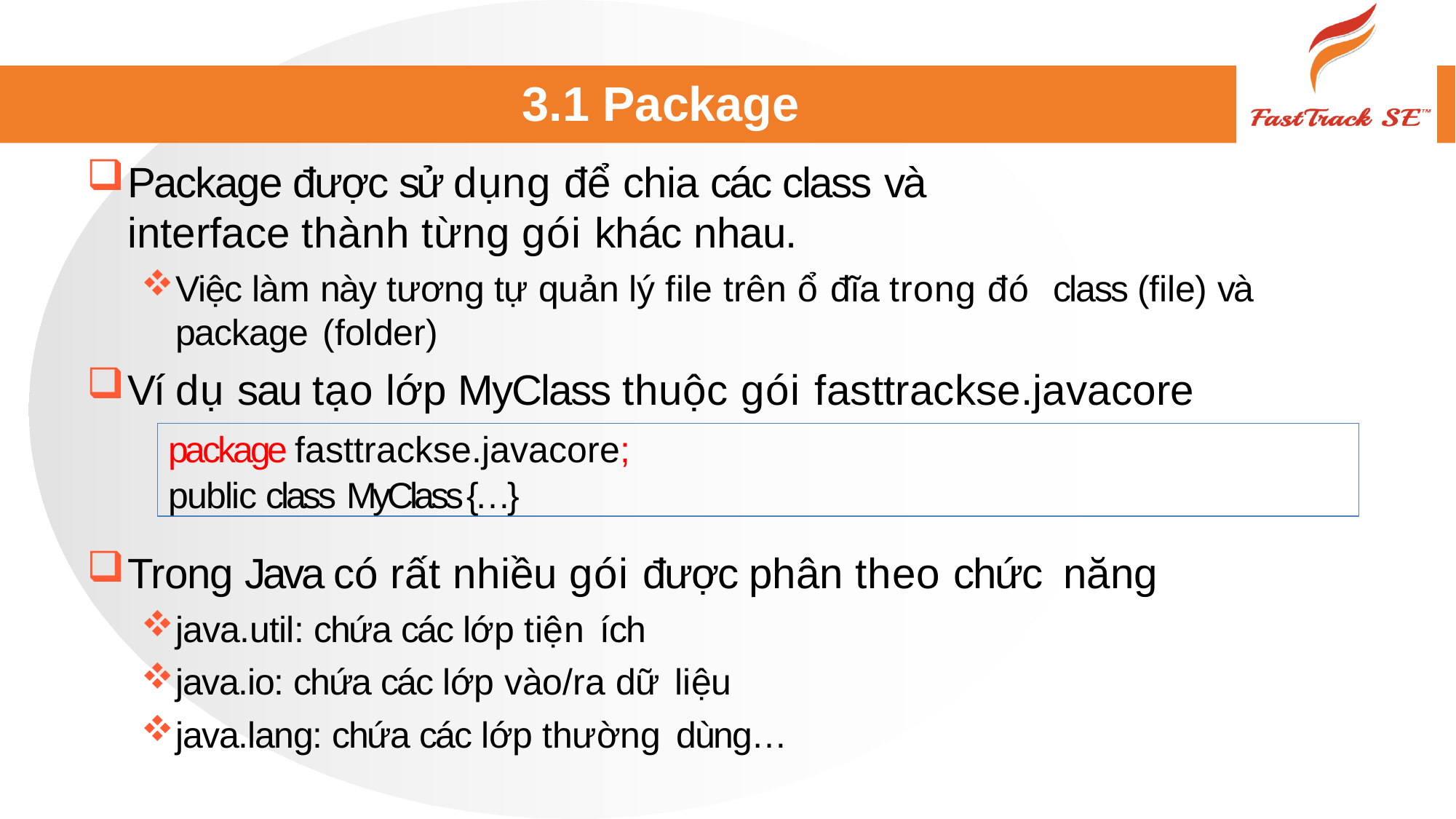

# 3.1 Package
Package được sử dụng để chia các class và
interface thành từng gói khác nhau.
Việc làm này tương tự quản lý file trên ổ đĩa trong đó  class (file) và package (folder)
Ví dụ sau tạo lớp MyClass thuộc gói fasttrackse.javacore
package fasttrackse.javacore;
public class MyClass {…}
Trong Java có rất nhiều gói được phân theo chức  năng
java.util: chứa các lớp tiện ích
java.io: chứa các lớp vào/ra dữ liệu
java.lang: chứa các lớp thường dùng…